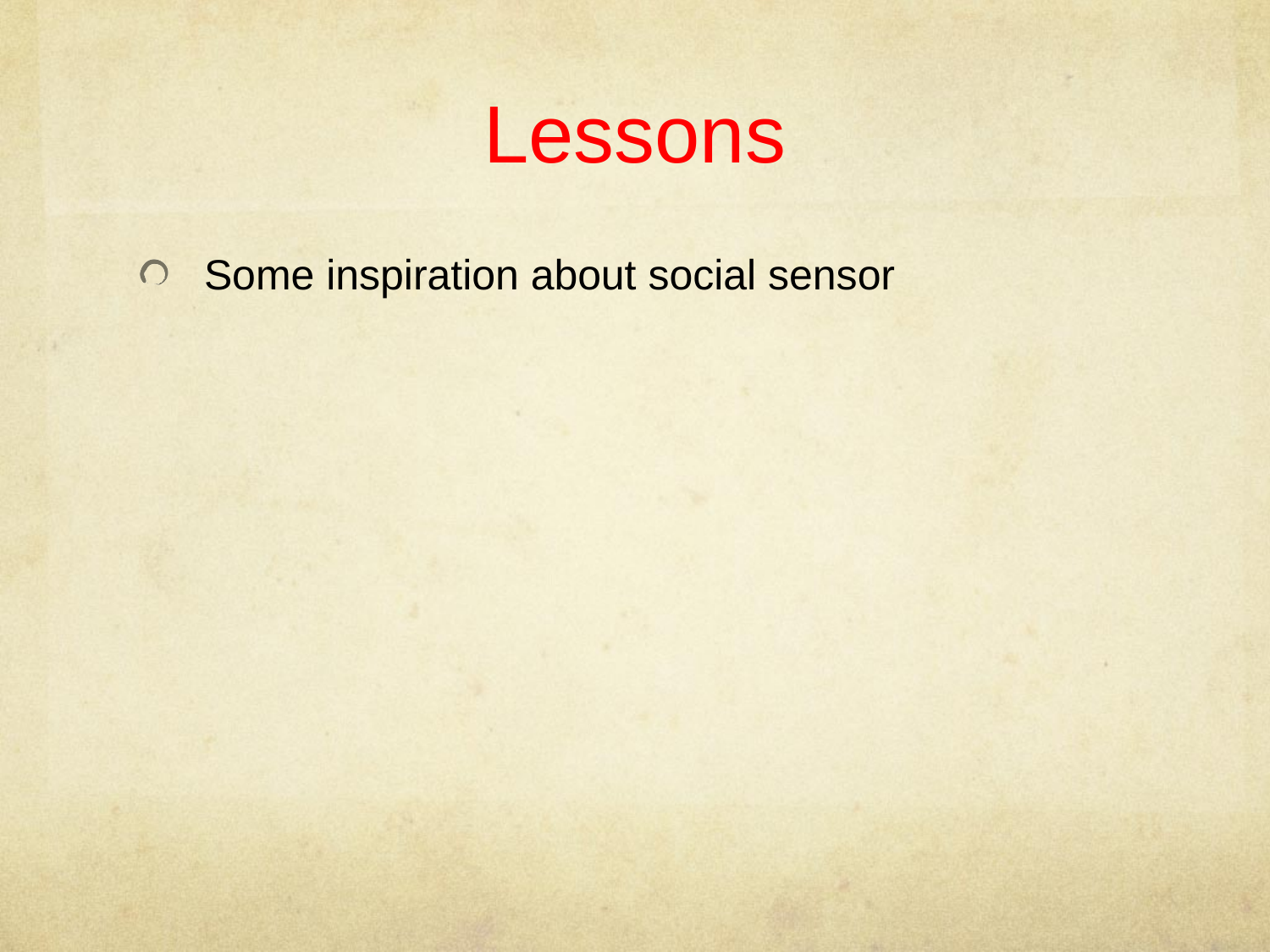

# Lessons
Some inspiration about social sensor